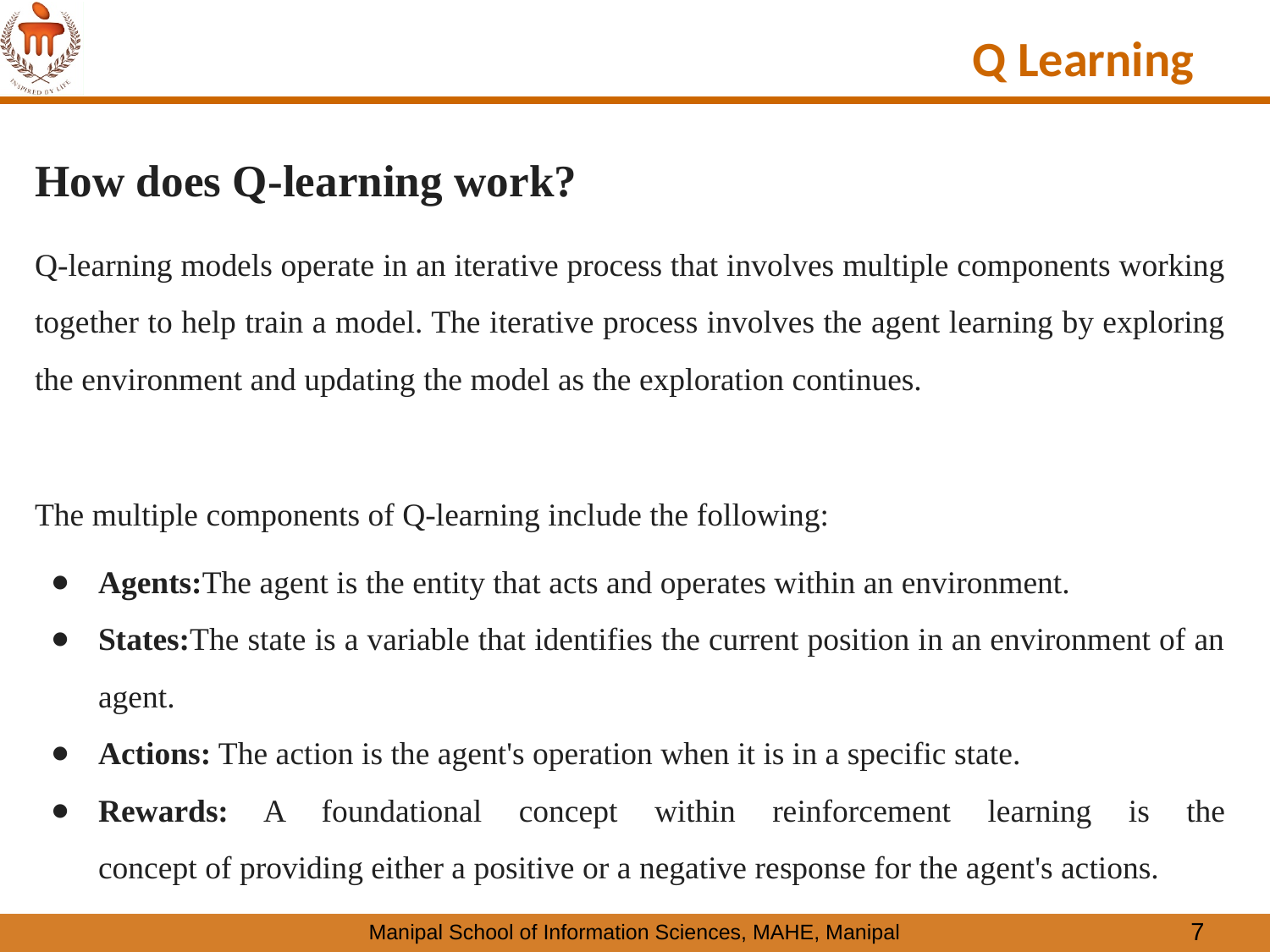

# Q Learning
How does Q-learning work?
Q-learning models operate in an iterative process that involves multiple components working together to help train a model. The iterative process involves the agent learning by exploring the environment and updating the model as the exploration continues.

The multiple components of Q-learning include the following:
Agents:The agent is the entity that acts and operates within an environment.
States:The state is a variable that identifies the current position in an environment of an agent.
Actions: The action is the agent's operation when it is in a specific state.
Rewards: A foundational concept within reinforcement learning is the
concept of providing either a positive or a negative response for the agent's actions.

7